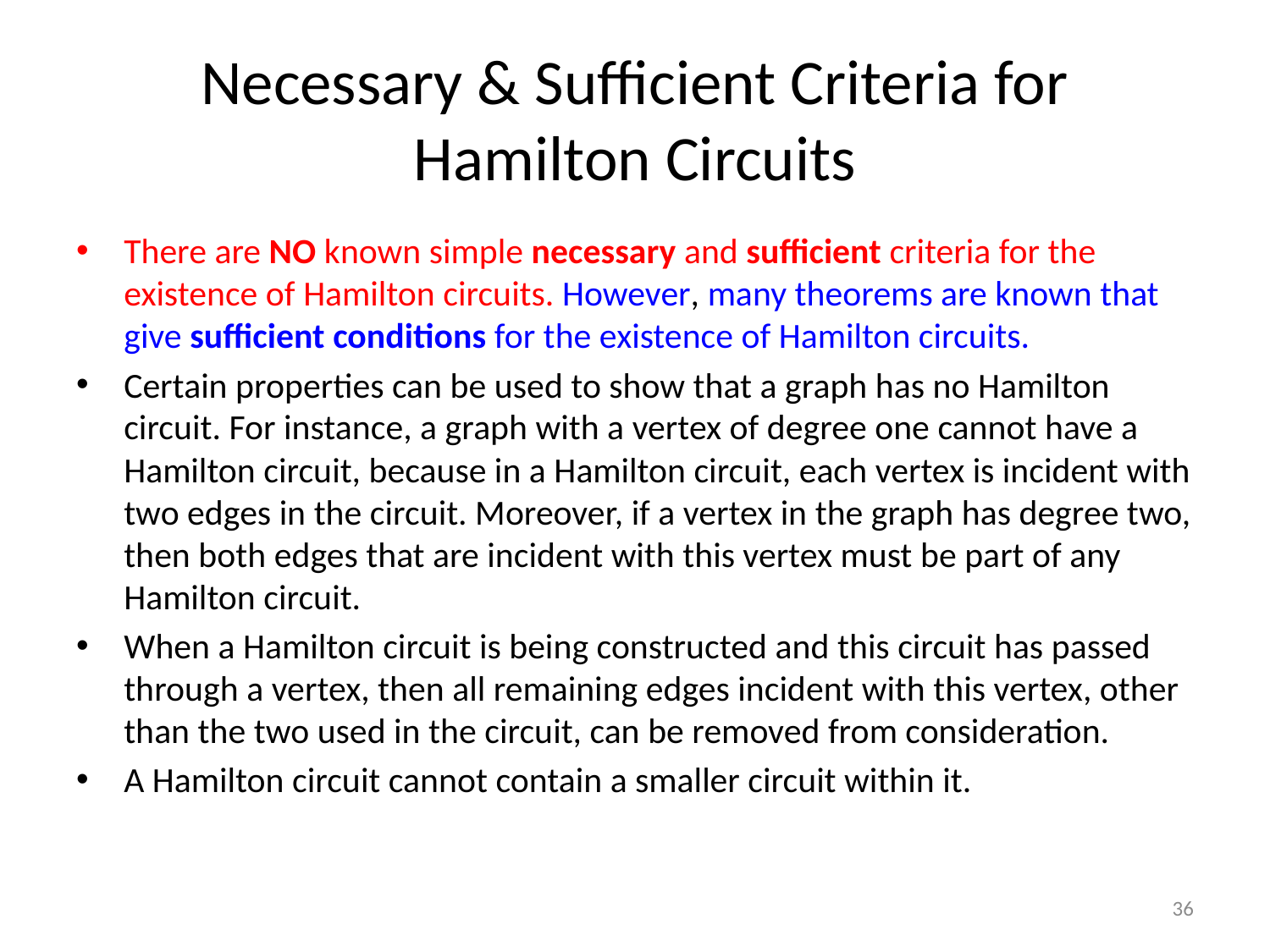

# Necessary & Sufficient Criteria for Hamilton Circuits
There are NO known simple necessary and sufficient criteria for the existence of Hamilton circuits. However, many theorems are known that give sufficient conditions for the existence of Hamilton circuits.
Certain properties can be used to show that a graph has no Hamilton circuit. For instance, a graph with a vertex of degree one cannot have a Hamilton circuit, because in a Hamilton circuit, each vertex is incident with two edges in the circuit. Moreover, if a vertex in the graph has degree two, then both edges that are incident with this vertex must be part of any Hamilton circuit.
When a Hamilton circuit is being constructed and this circuit has passed through a vertex, then all remaining edges incident with this vertex, other than the two used in the circuit, can be removed from consideration.
A Hamilton circuit cannot contain a smaller circuit within it.

36